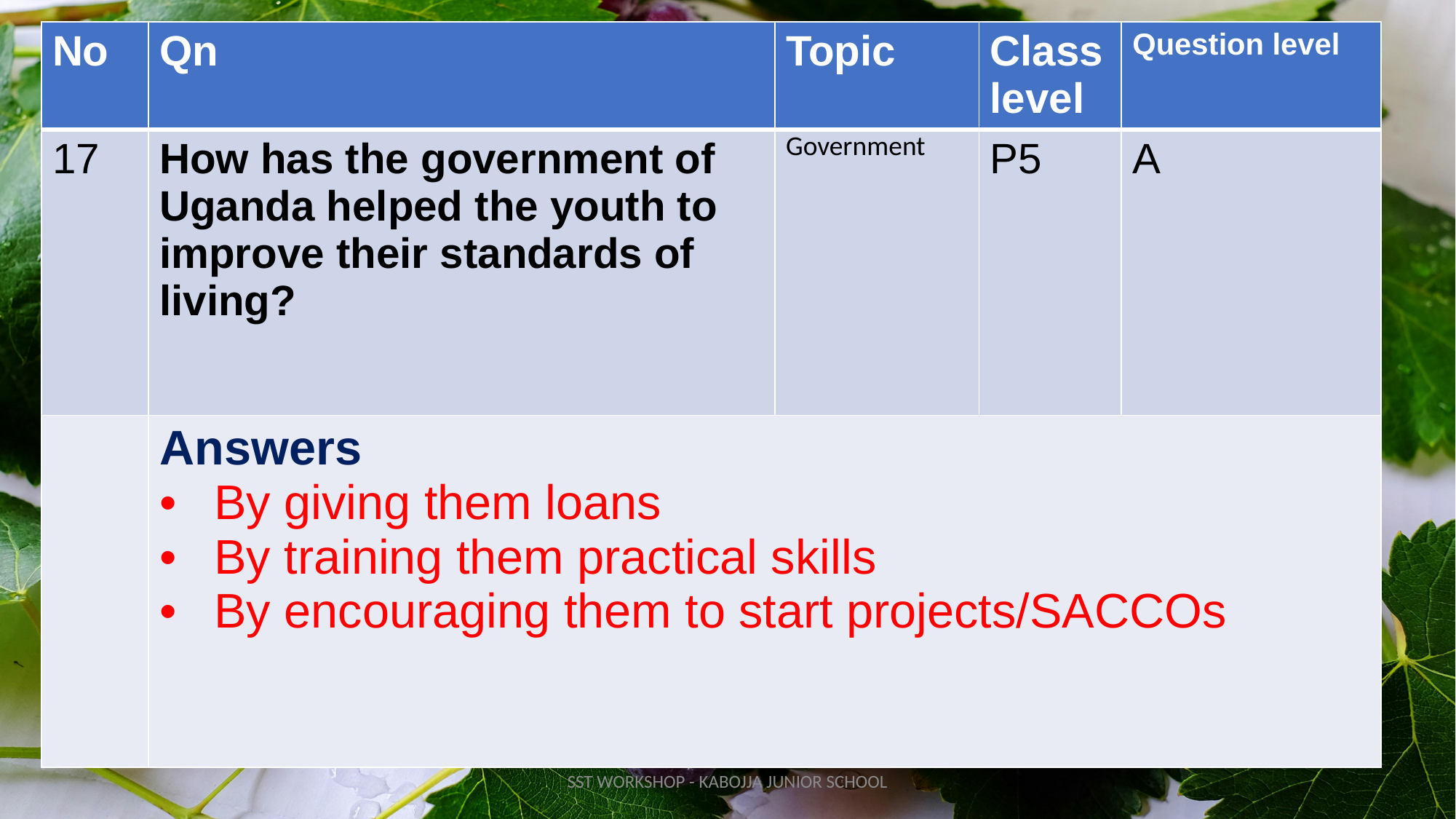

| No | Qn | Topic | Class level | Question level |
| --- | --- | --- | --- | --- |
| 17 | How has the government of Uganda helped the youth to improve their standards of living? | Government | P5 | A |
|  | Answers By giving them loans By training them practical skills By encouraging them to start projects/SACCOs |  |  |  |
SST WORKSHOP - KABOJJA JUNIOR SCHOOL